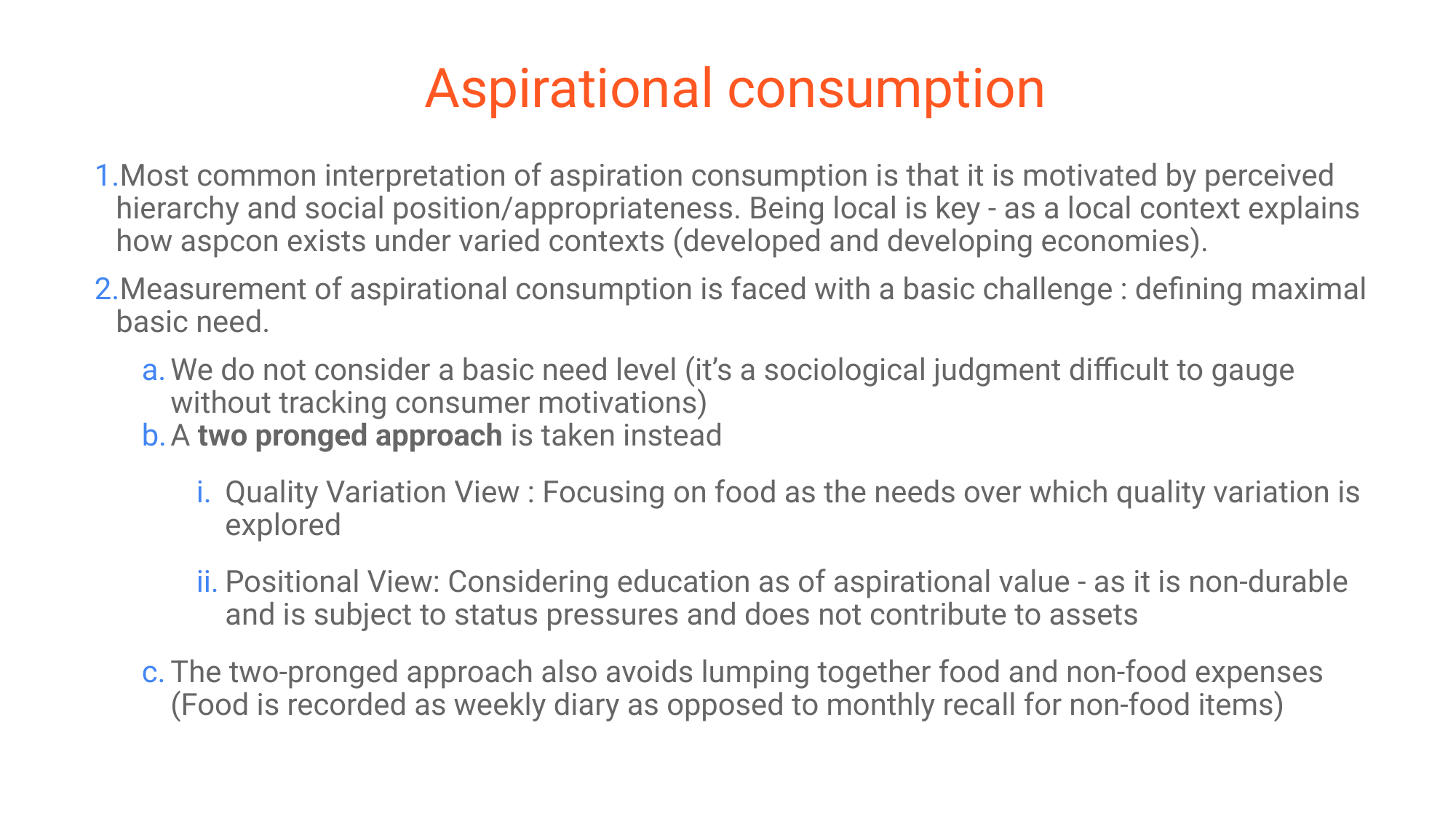

# Aspirational consumption
Most common interpretation of aspiration consumption is that it is motivated by perceived hierarchy and social position/appropriateness. Being local is key - as a local context explains how aspcon exists under varied contexts (developed and developing economies).
Measurement of aspirational consumption is faced with a basic challenge : defining maximal basic need.
We do not consider a basic need level (it’s a sociological judgment difficult to gauge without tracking consumer motivations)
A two pronged approach is taken instead
Quality Variation View : Focusing on food as the needs over which quality variation is explored
Positional View: Considering education as of aspirational value - as it is non-durable and is subject to status pressures and does not contribute to assets
The two-pronged approach also avoids lumping together food and non-food expenses (Food is recorded as weekly diary as opposed to monthly recall for non-food items)